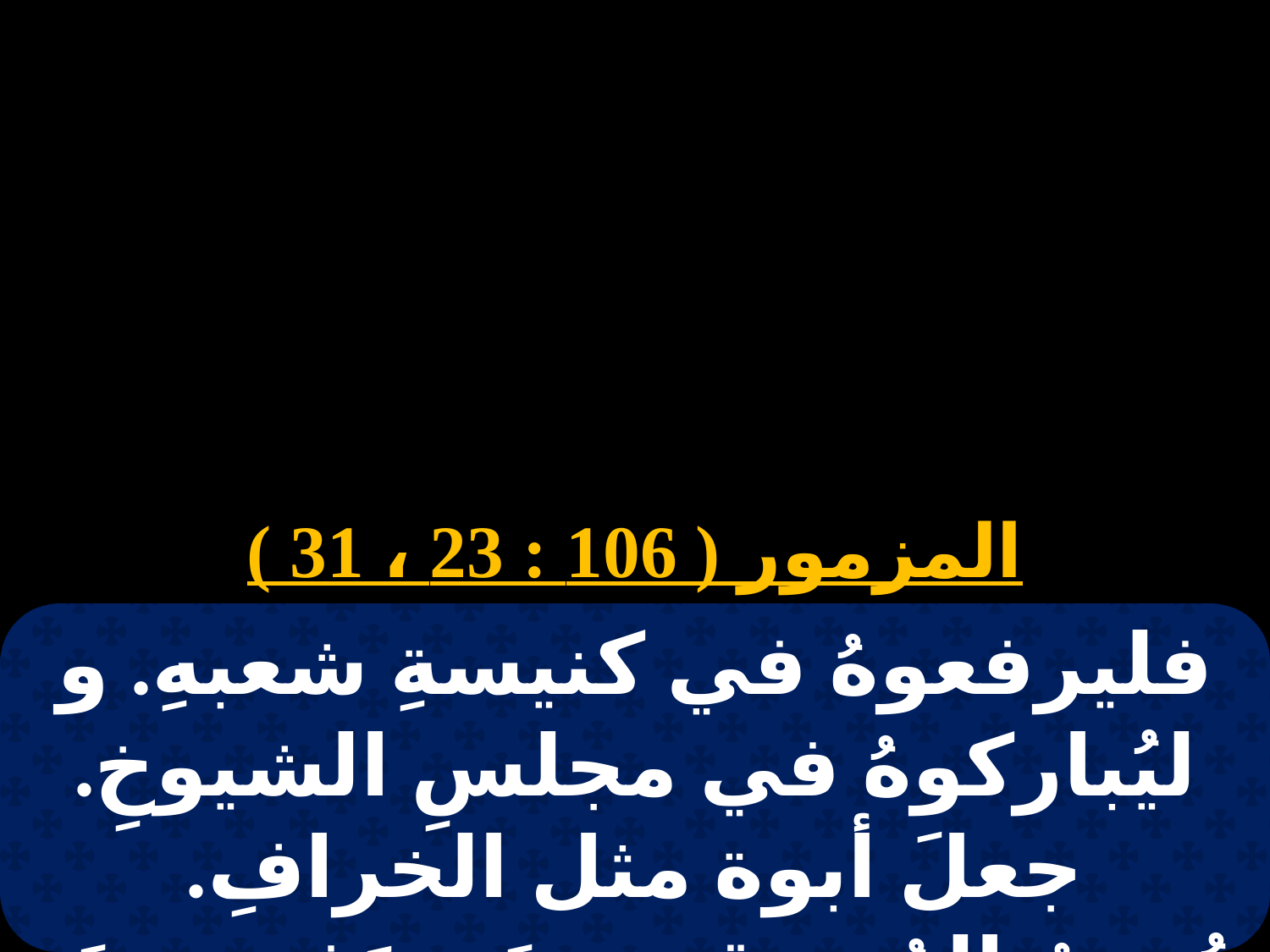

المزمور ( 106 : 23 ، 31 )
فليرفعوهُ في كنيسةِ شعبهِ. و ليُباركوهُ في مجلسِ الشيوخِ. جعلَ أبوة مثل الخرافِ.
 يُبصرُ المُستقيمونَ و يَفرحونَ .